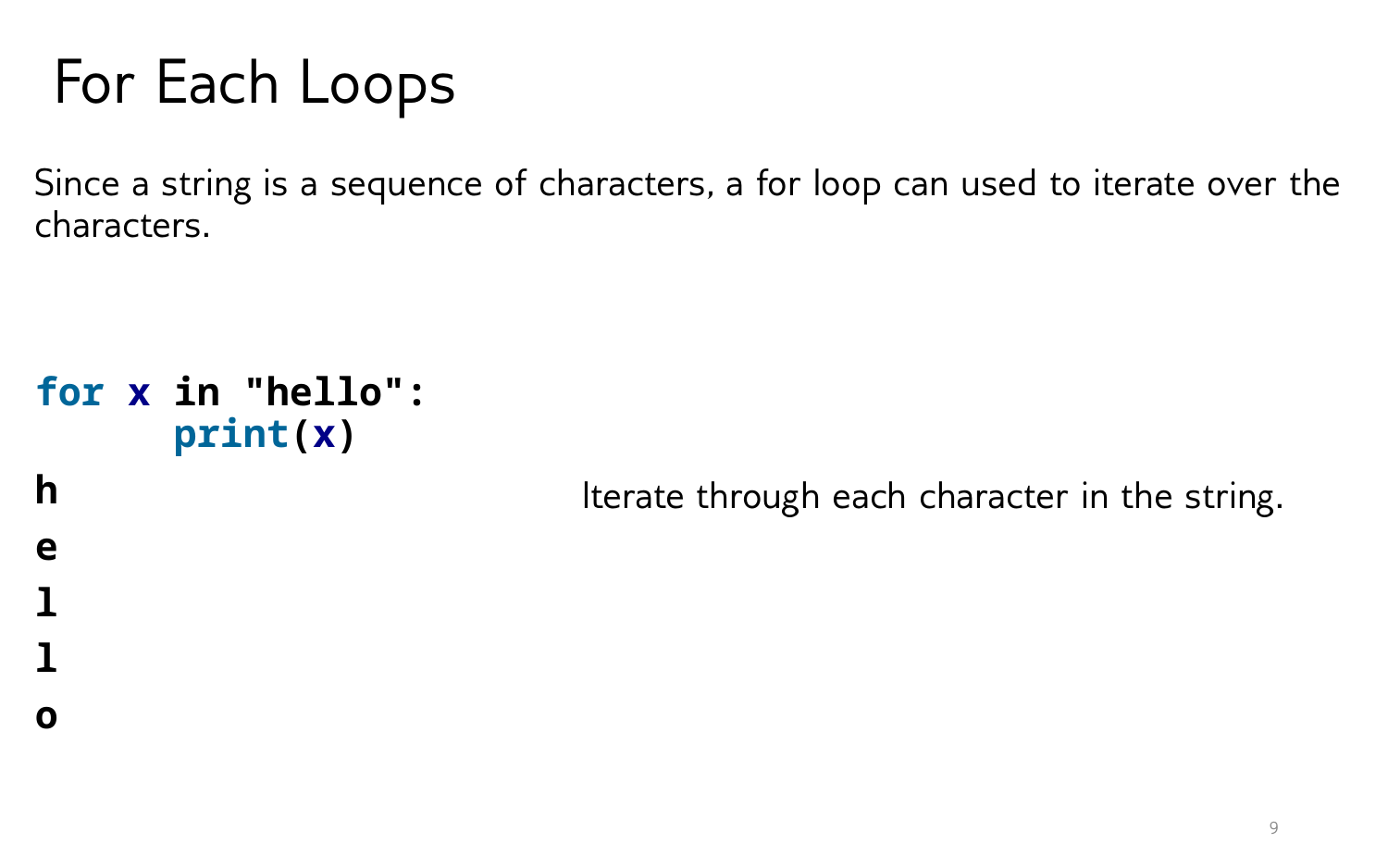

# For Each Loops
Since a string is a sequence of characters, a for loop can used to iterate over the characters.

for x in "hello":
	print(x)
h
e
l
l
o

Iterate through each character in the string.

9